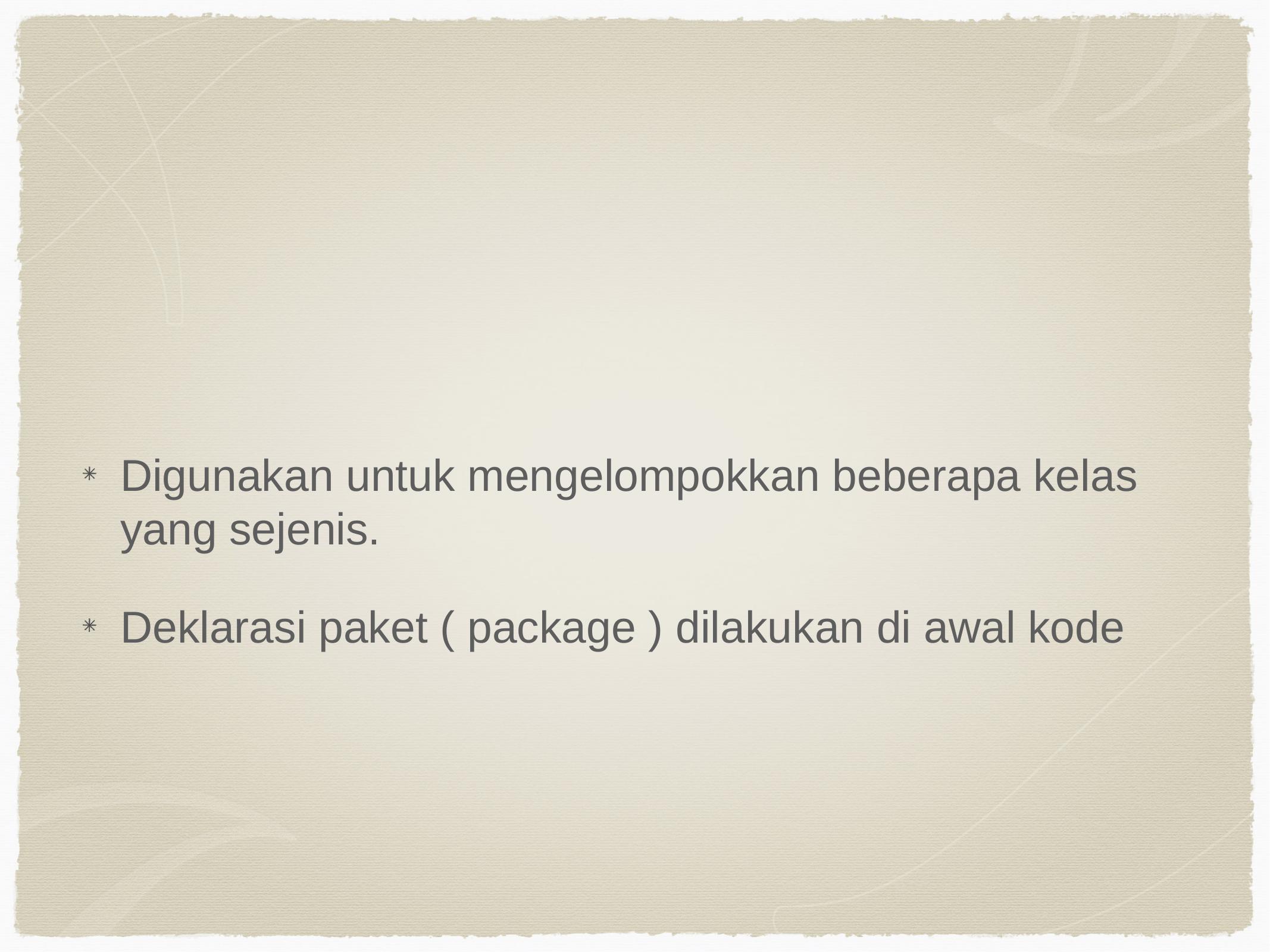

#
Digunakan untuk mengelompokkan beberapa kelas yang sejenis.
Deklarasi paket ( package ) dilakukan di awal kode